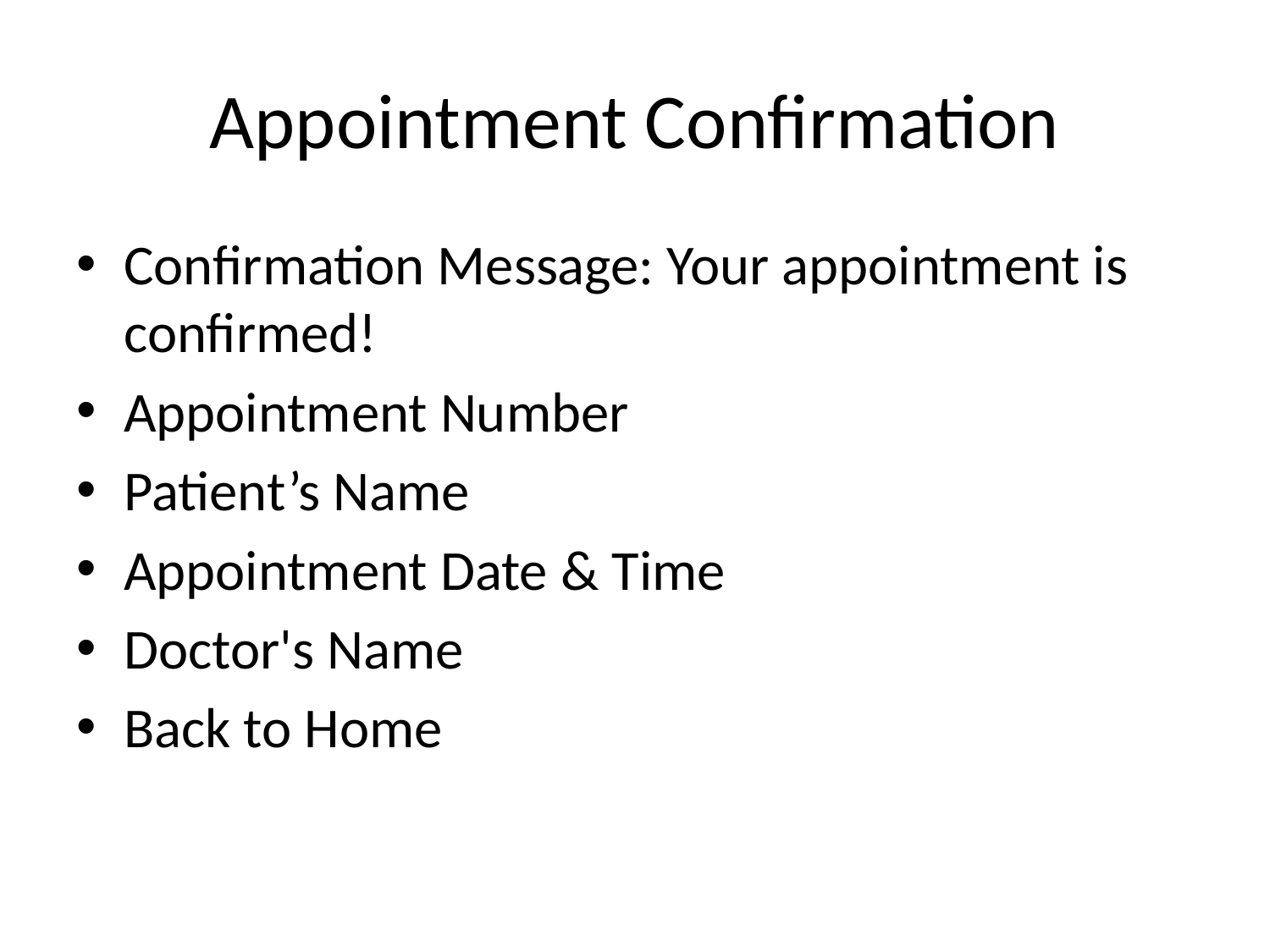

# Appointment Confirmation
Confirmation Message: Your appointment is confirmed!
Appointment Number
Patient’s Name
Appointment Date & Time
Doctor's Name
Back to Home